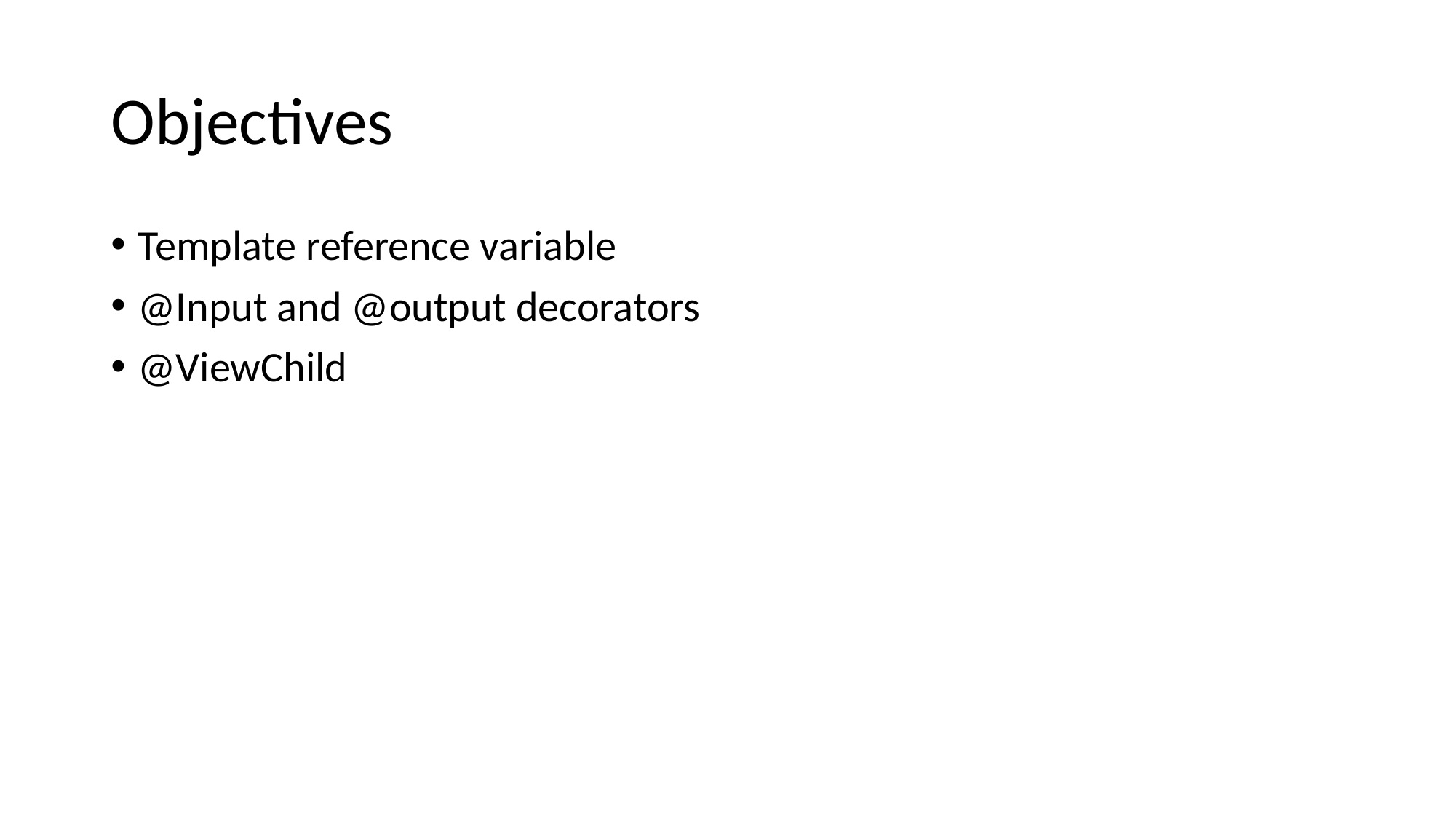

# Objectives
Template reference variable
@Input and @output decorators
@ViewChild